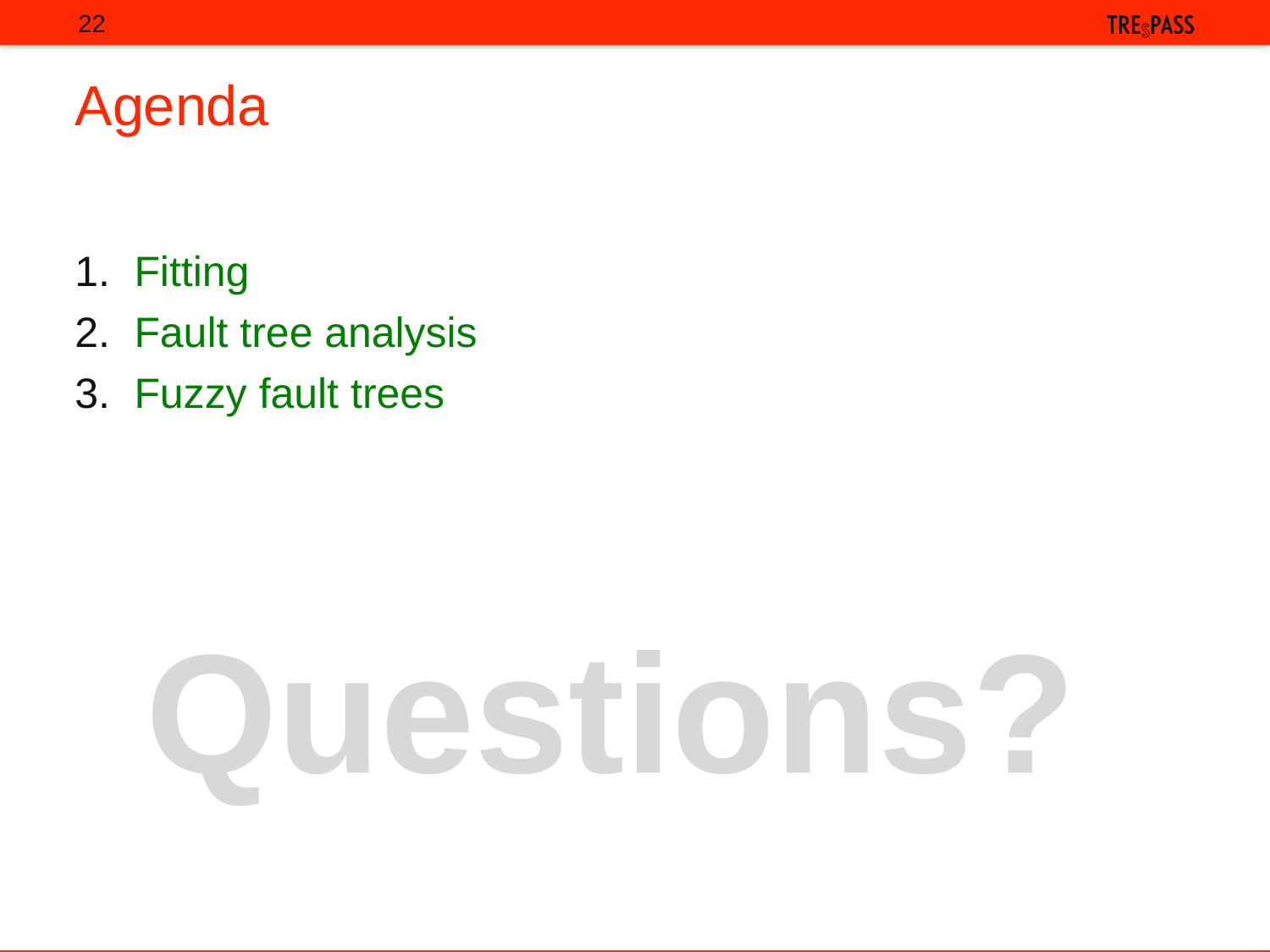

# Agenda
 Fitting
 Fault tree analysis
 Fuzzy fault trees

Questions?